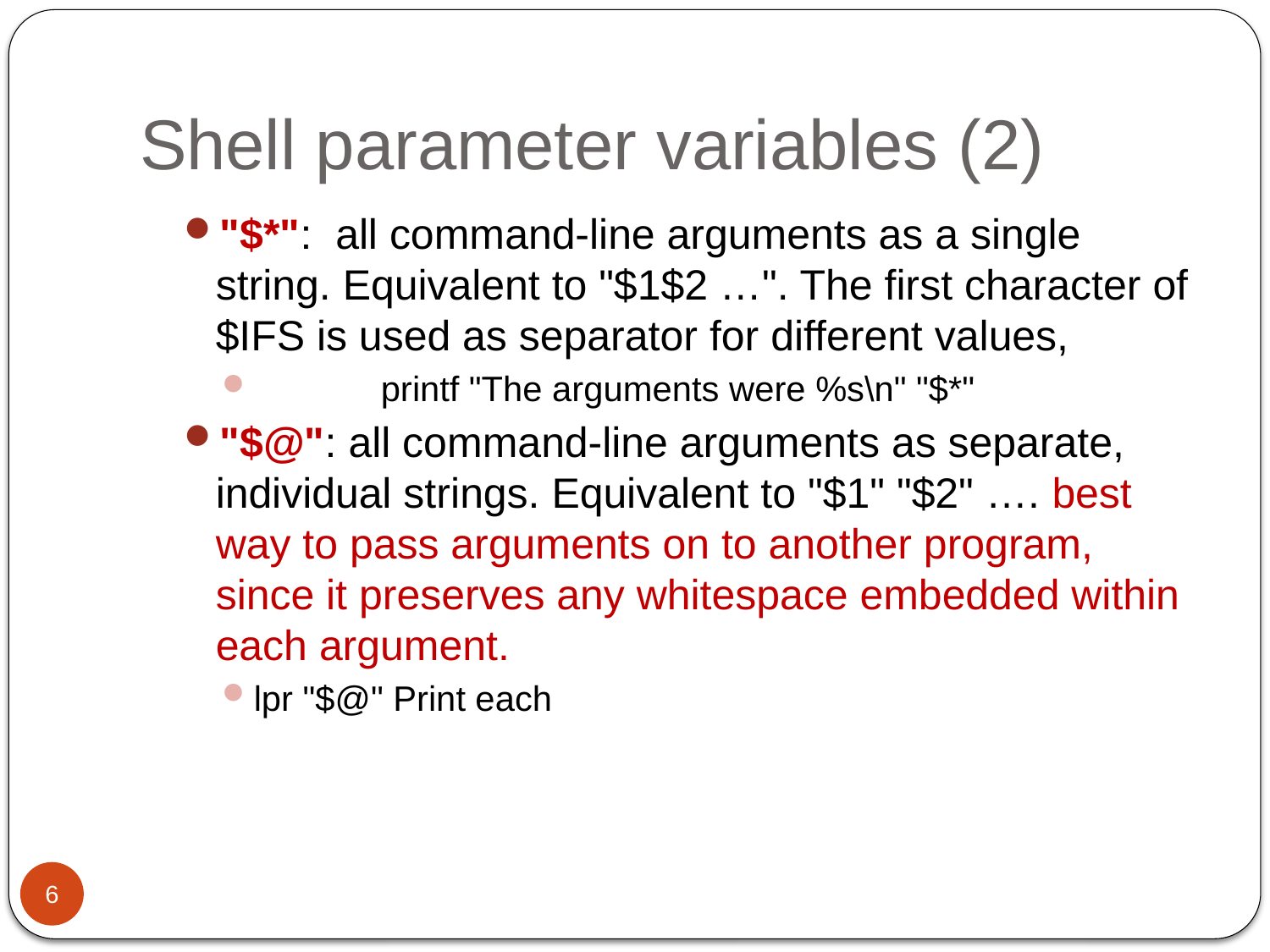

# Shell parameter variables (2)
"$*":  all command-line arguments as a single string. Equivalent to "$1$2 …". The first character of $IFS is used as separator for different values,
	printf "The arguments were %s\n" "$*"
"$@": all command-line arguments as separate, individual strings. Equivalent to "$1" "$2" …. best way to pass arguments on to another program, since it preserves any whitespace embedded within each argument.
lpr "$@" Print each
6